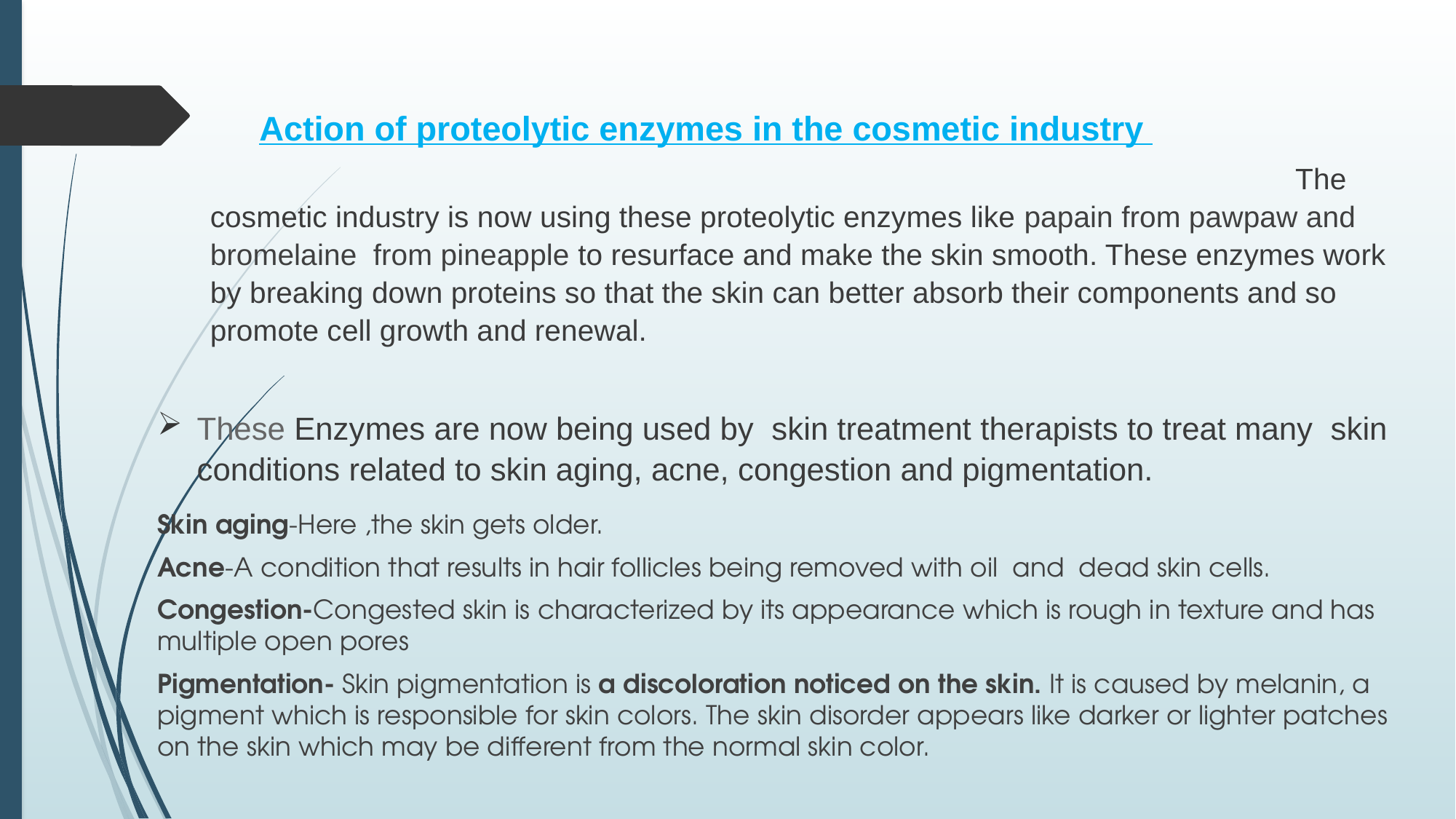

Action of proteolytic enzymes in the cosmetic industry
                                                                                                                                                             The cosmetic industry is now using these proteolytic enzymes like papain from pawpaw and  bromelaine  from pineapple to resurface and make the skin smooth. These enzymes work by breaking down proteins so that the skin can better absorb their components and so promote cell growth and renewal.

These Enzymes are now being used by  skin treatment therapists to treat many  skin conditions related to skin aging, acne, congestion and pigmentation.
Skin aging-Here ,the skin gets older.
Acne-A condition that results in hair follicles being removed with oil  and  dead skin cells.
Congestion-Congested skin is characterized by its appearance which is rough in texture and has multiple open pores
Pigmentation- Skin pigmentation is a discoloration noticed on the skin. It is caused by melanin, a pigment which is responsible for skin colors. The skin disorder appears like darker or lighter patches on the skin which may be different from the normal skin color.